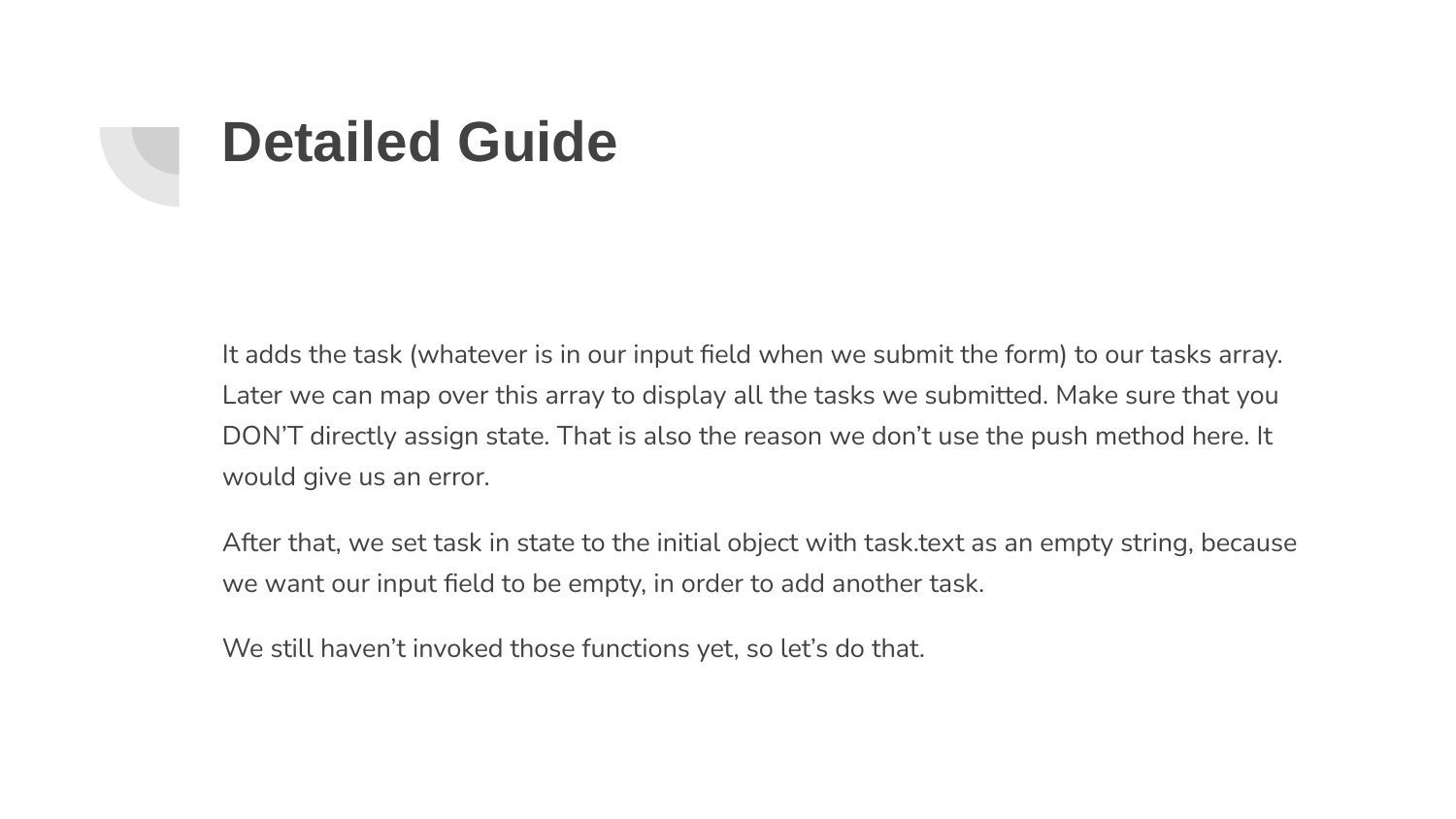

# Detailed Guide
It adds the task (whatever is in our input field when we submit the form) to our tasks array. Later we can map over this array to display all the tasks we submitted. Make sure that you DON’T directly assign state. That is also the reason we don’t use the push method here. It would give us an error.
After that, we set task in state to the initial object with task.text as an empty string, because we want our input field to be empty, in order to add another task.
We still haven’t invoked those functions yet, so let’s do that.